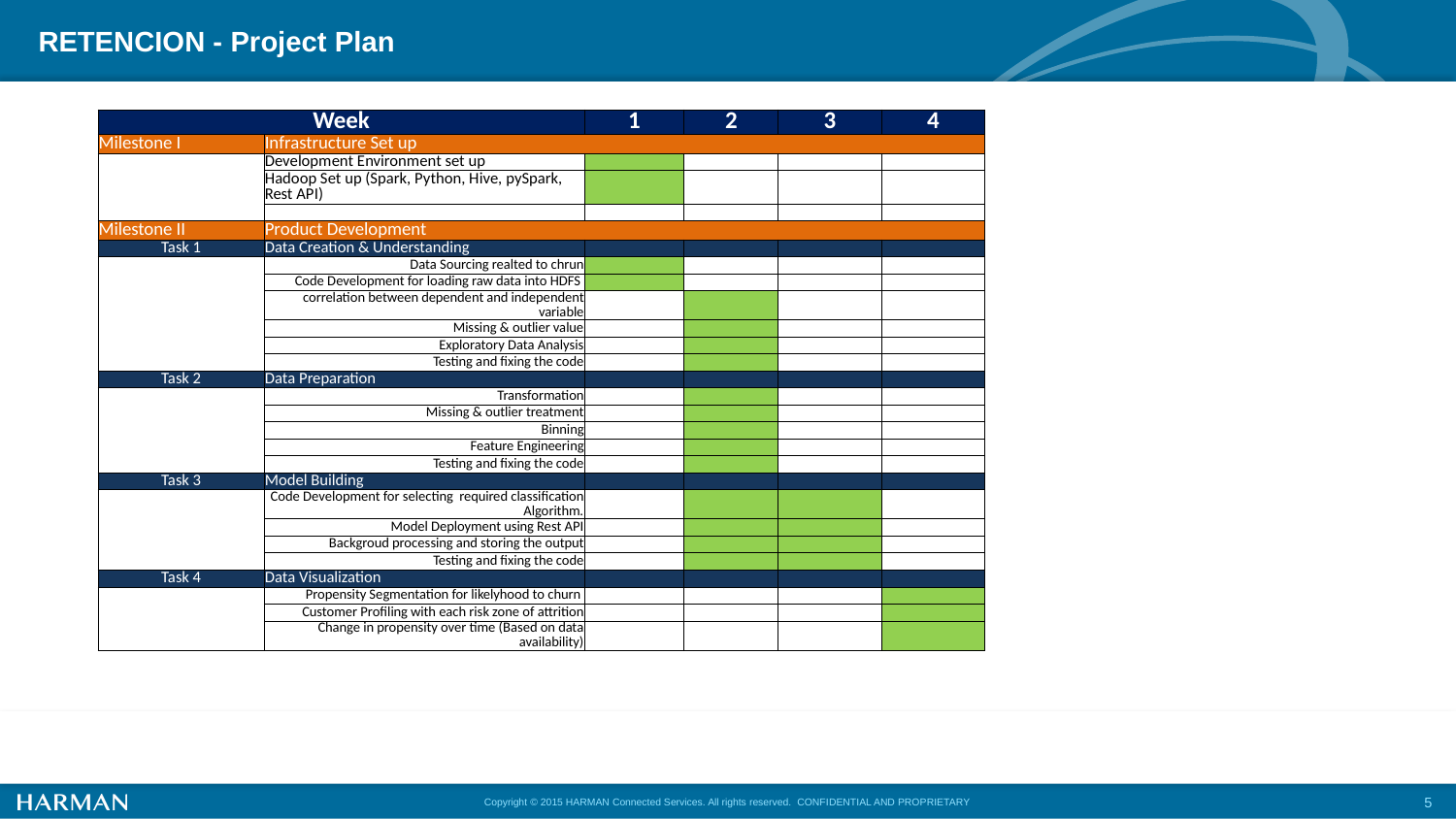

# RETENCION - Project Plan
| Week |  | 1 | 2 | 3 | 4 |
| --- | --- | --- | --- | --- | --- |
| Milestone I | Infrastructure Set up |  |  |  |  |
|  | Development Environment set up |  |  |  |  |
|  | Hadoop Set up (Spark, Python, Hive, pySpark, Rest API) |  |  |  |  |
|  |  |  |  |  |  |
| Milestone II | Product Development |  |  |  |  |
| Task 1 | Data Creation & Understanding |  |  |  |  |
|  | Data Sourcing realted to chrun |  |  |  |  |
|  | Code Development for loading raw data into HDFS |  |  |  |  |
|  | correlation between dependent and independent variable |  |  |  |  |
|  | Missing & outlier value |  |  |  |  |
|  | Exploratory Data Analysis |  |  |  |  |
|  | Testing and fixing the code |  |  |  |  |
| Task 2 | Data Preparation |  |  |  |  |
|  | Transformation |  |  |  |  |
|  | Missing & outlier treatment |  |  |  |  |
|  | Binning |  |  |  |  |
|  | Feature Engineering |  |  |  |  |
|  | Testing and fixing the code |  |  |  |  |
| Task 3 | Model Building |  |  |  |  |
|  | Code Development for selecting required classification Algorithm. |  |  |  |  |
|  | Model Deployment using Rest API |  |  |  |  |
|  | Backgroud processing and storing the output |  |  |  |  |
|  | Testing and fixing the code |  |  |  |  |
| Task 4 | Data Visualization |  |  |  |  |
|  | Propensity Segmentation for likelyhood to churn |  |  |  |  |
|  | Customer Profiling with each risk zone of attrition |  |  |  |  |
|  | Change in propensity over time (Based on data availability) |  |  |  |  |
5